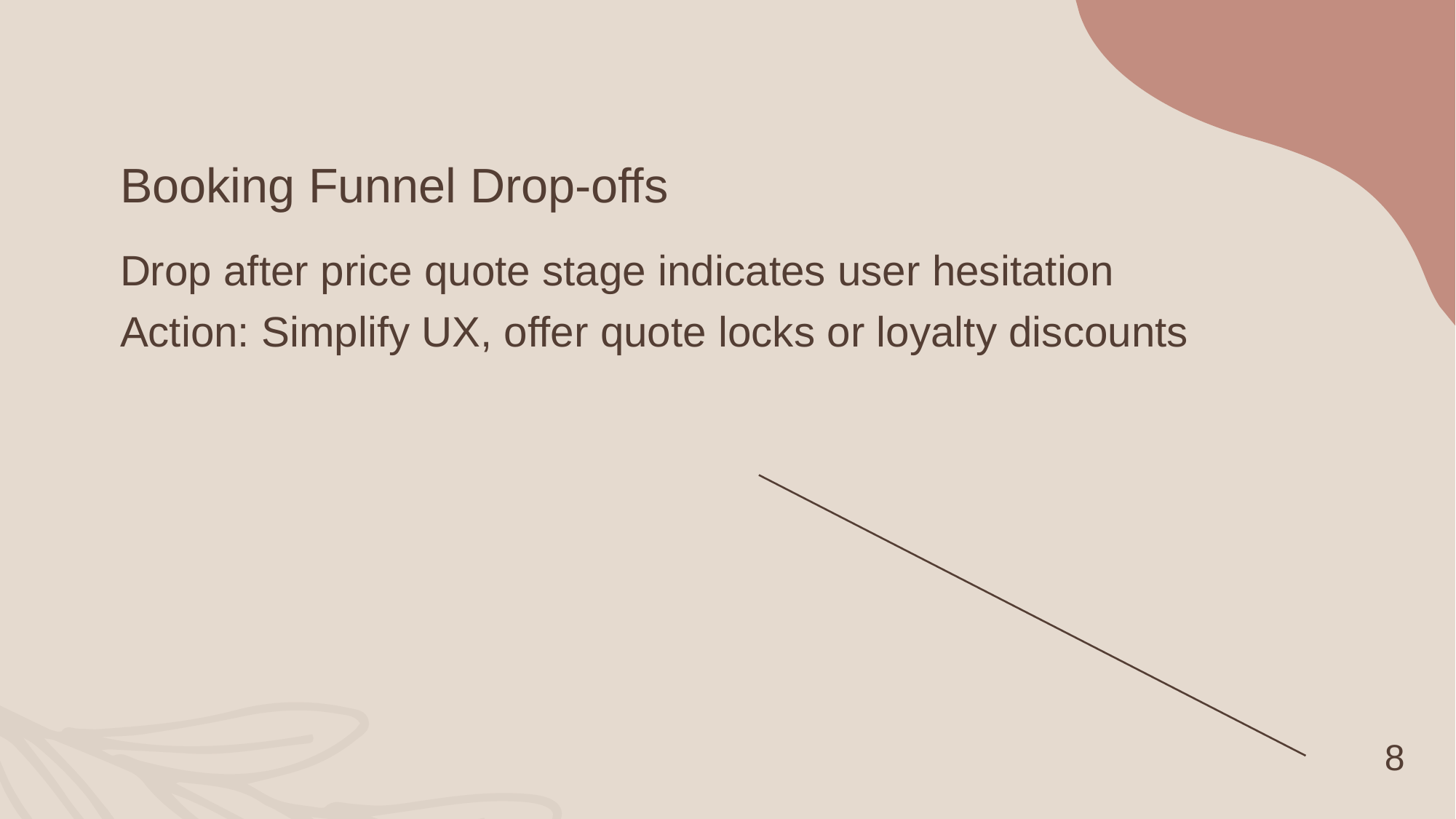

# Booking Funnel Drop-offs
Drop after price quote stage indicates user hesitation
Action: Simplify UX, offer quote locks or loyalty discounts

8